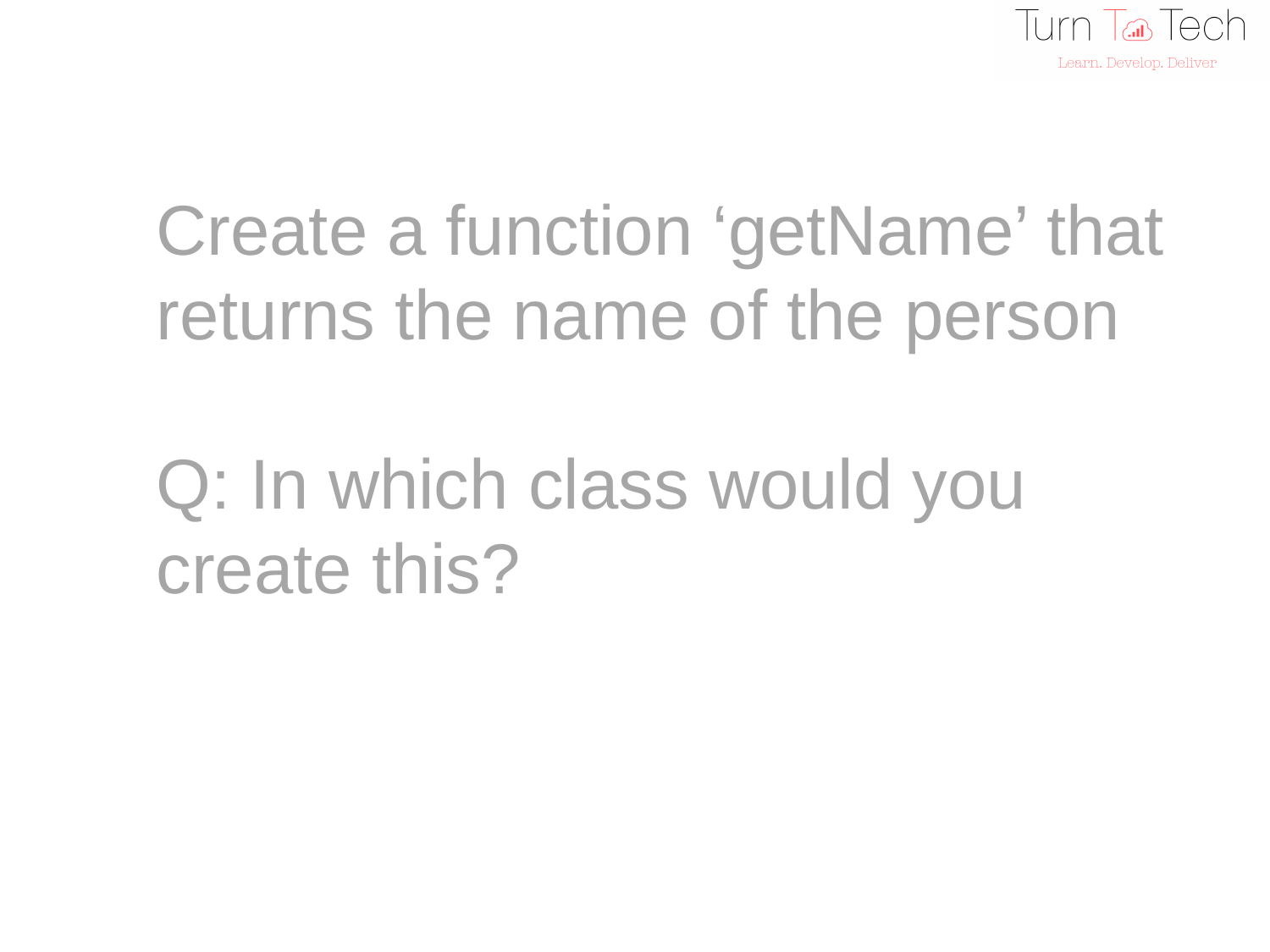

Create a function ‘getName’ that returns the name of the person

Q: In which class would you create this?